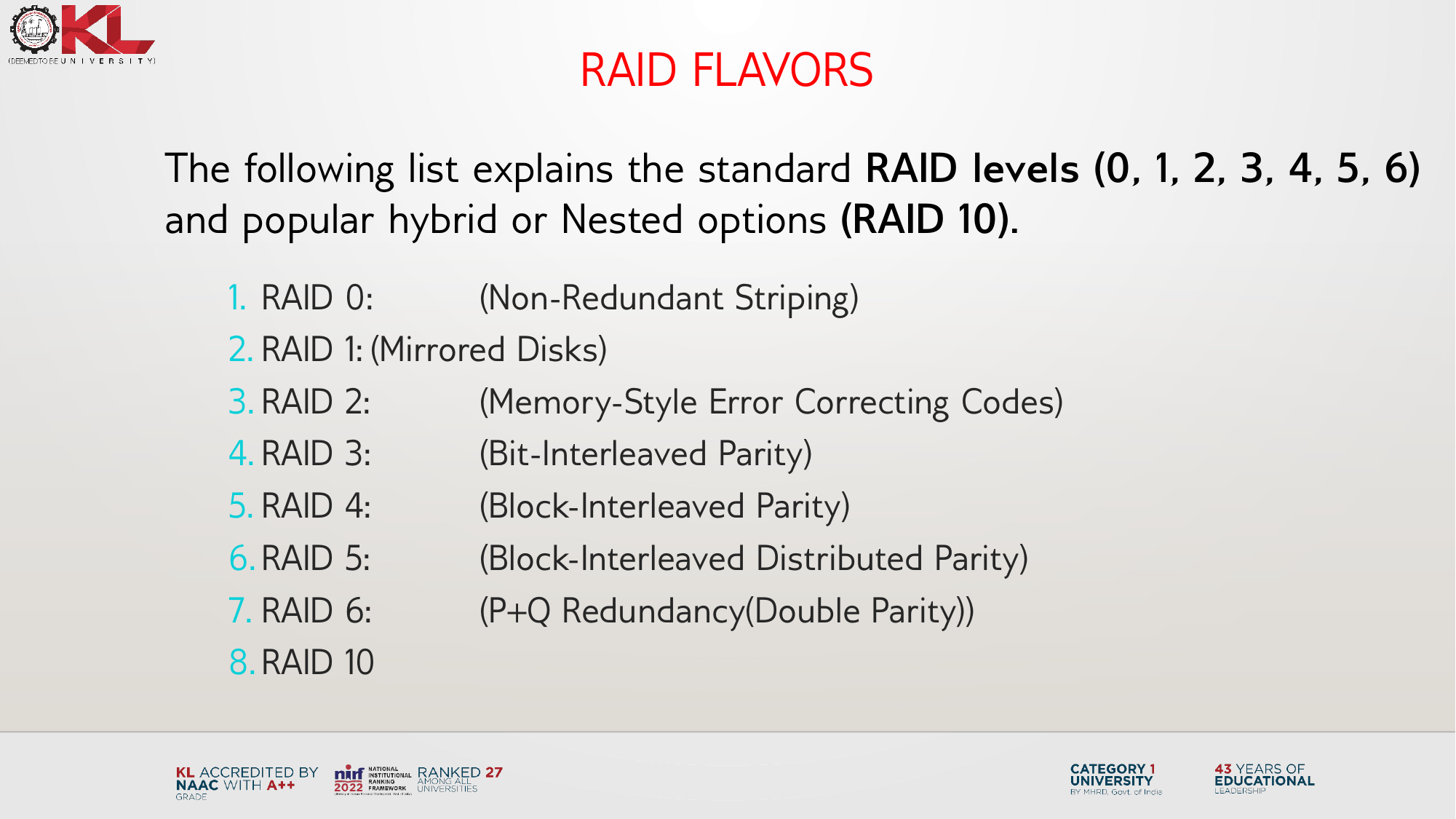

# RAID flavors
The following list explains the standard RAID levels (0, 1, 2, 3, 4, 5, 6) and popular hybrid or Nested options (RAID 10).
RAID 0:	(Non-Redundant Striping)
RAID 1:	(Mirrored Disks)
RAID 2:	(Memory-Style Error Correcting Codes)
RAID 3:	(Bit-Interleaved Parity)
RAID 4:	(Block-Interleaved Parity)
RAID 5: 	(Block-Interleaved Distributed Parity)
RAID 6:	(P+Q Redundancy(Double Parity))
RAID 10